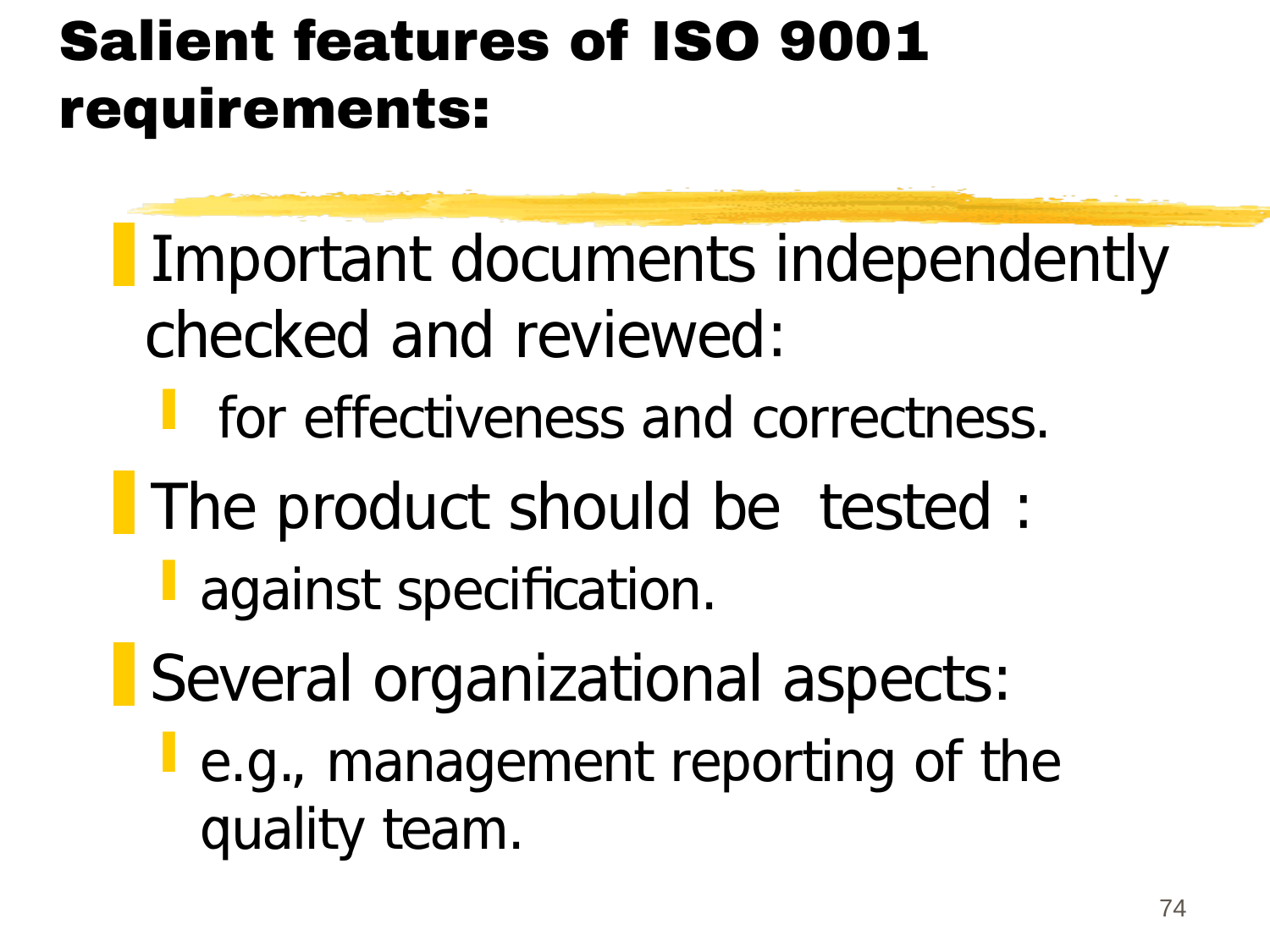

# Salient features of ISO 9001 requirements:
Important documents independently checked and reviewed:
 for effectiveness and correctness.
The product should be  tested :
against specification.
Several organizational aspects:
e.g., management reporting of the quality team.
74